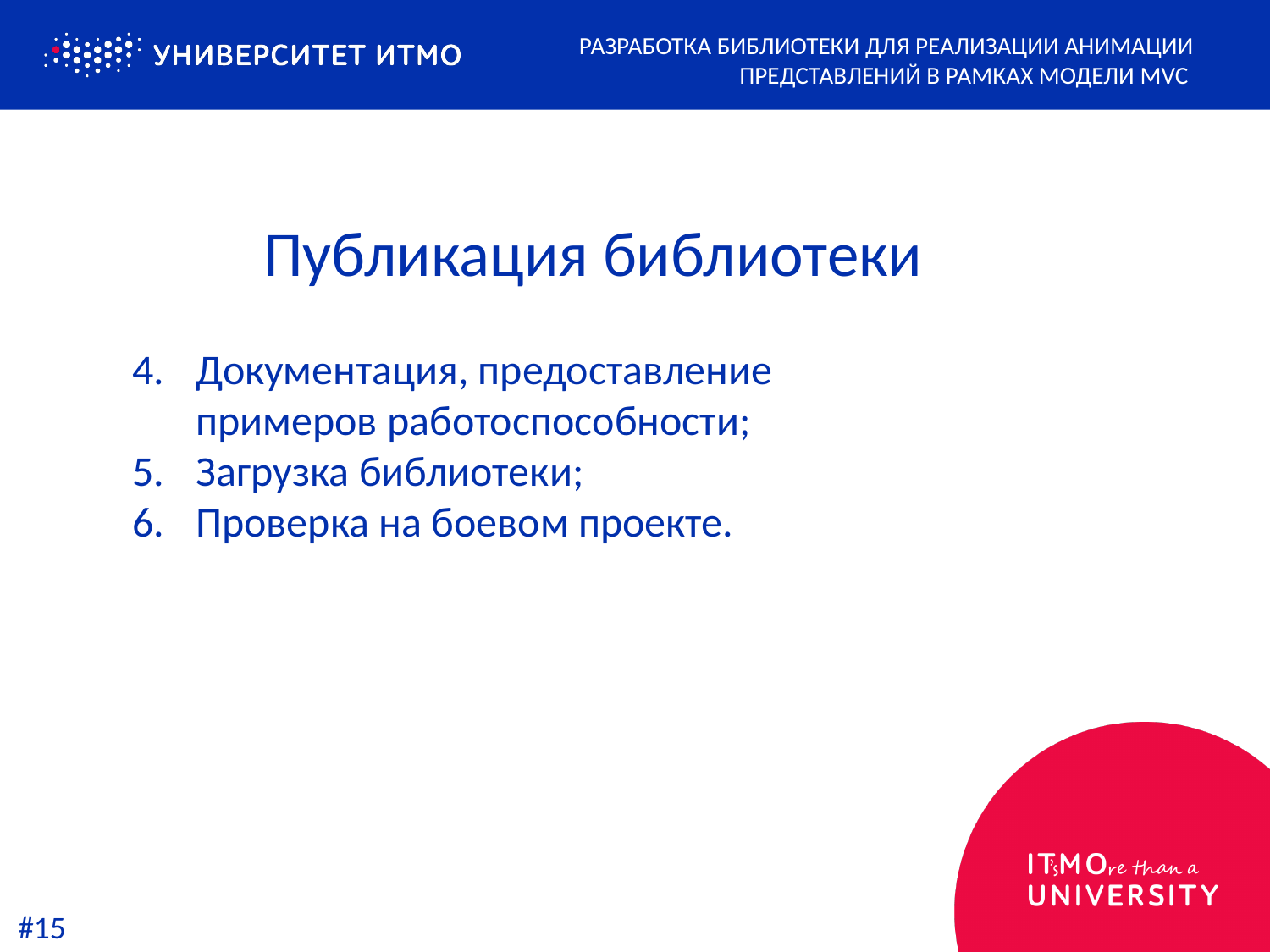

Разработка библиотеки для реализации анимации представлений в рамках модели MVC
Публикация библиотеки
Документация, предоставление примеров работоспособности;
Загрузка библиотеки;
Проверка на боевом проекте.

#15